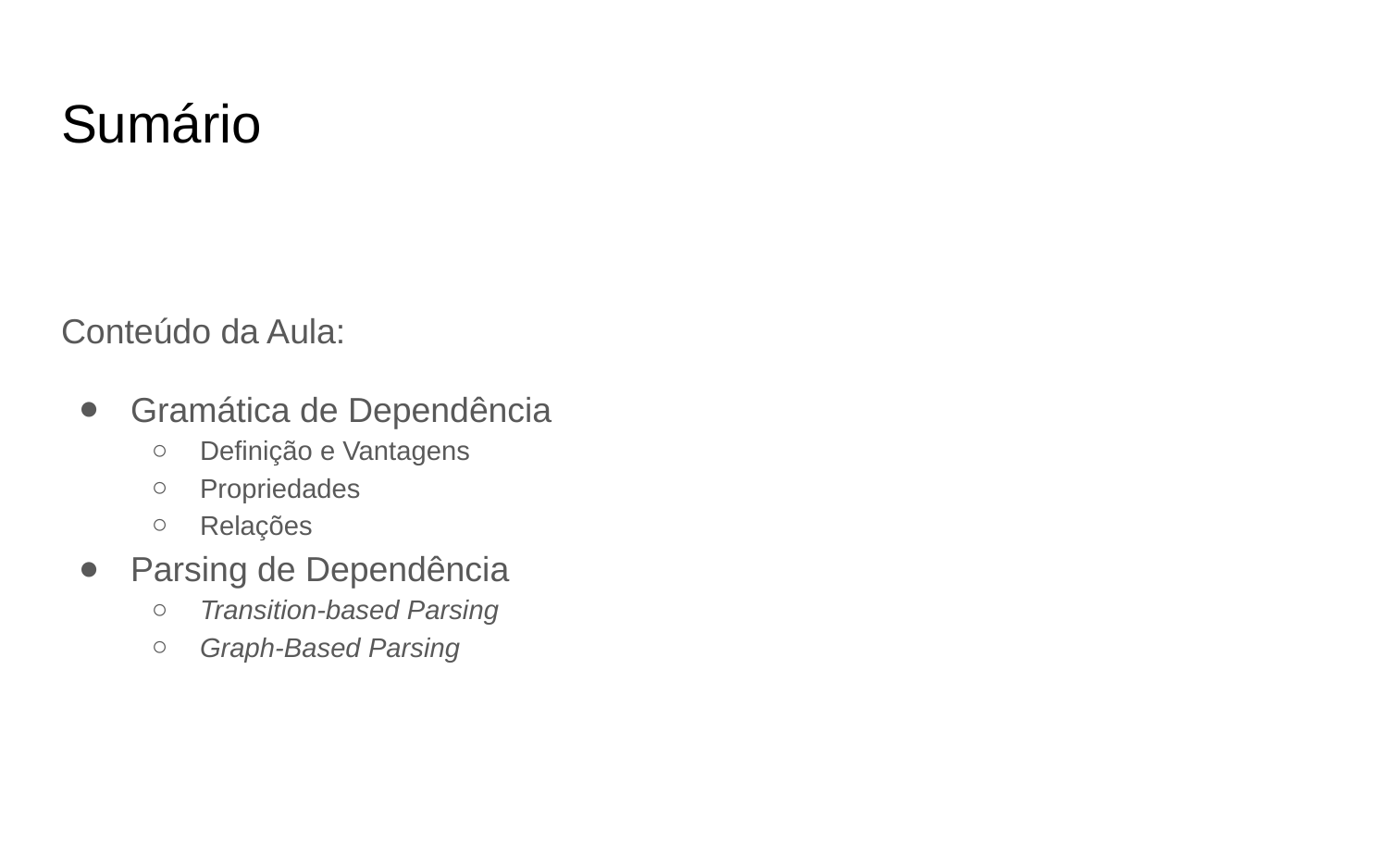

# Sumário
Conteúdo da Aula:
Gramática de Dependência
Definição e Vantagens
Propriedades
Relações
Parsing de Dependência
Transition-based Parsing
Graph-Based Parsing